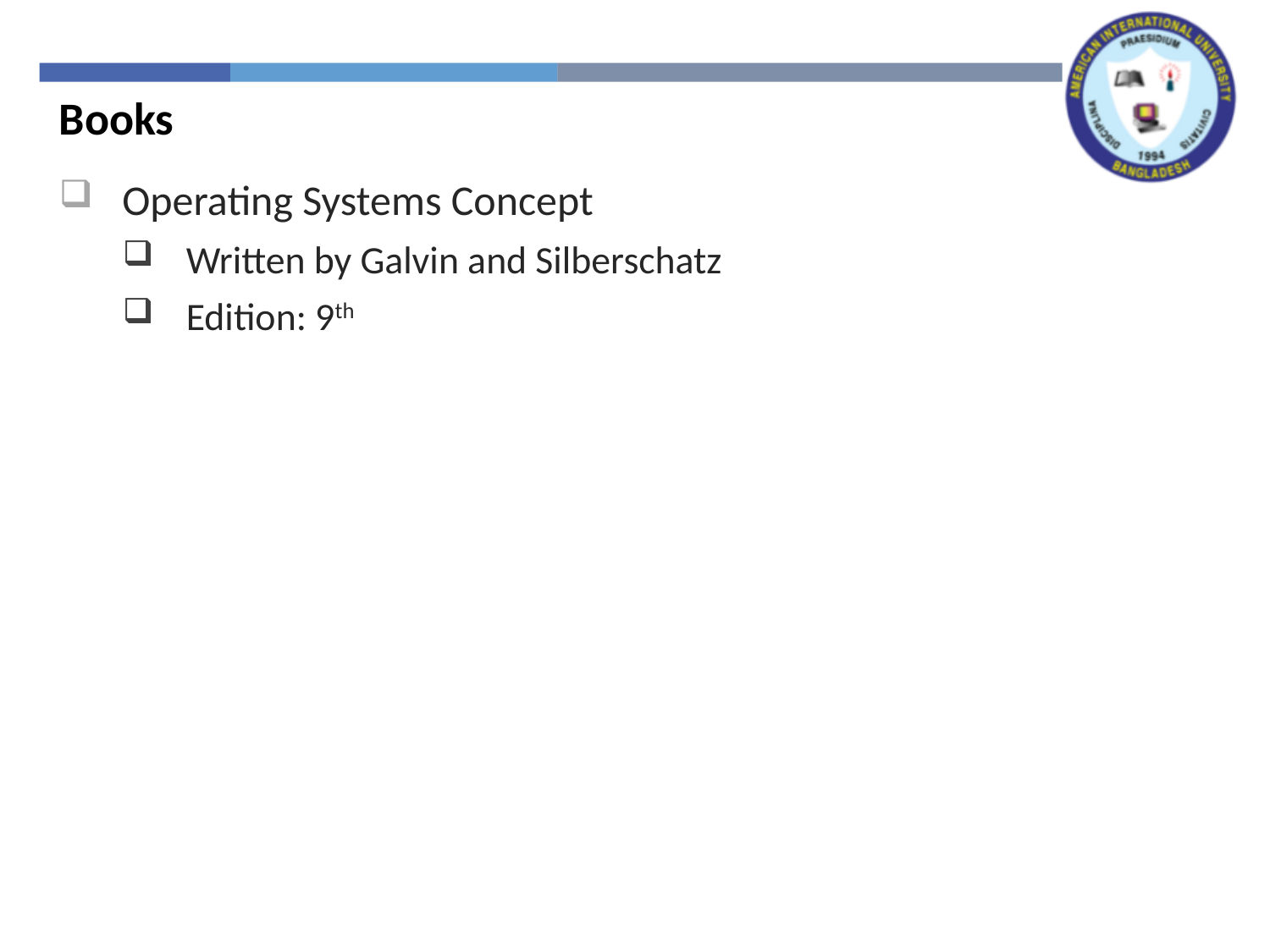

Books
Operating Systems Concept
Written by Galvin and Silberschatz
Edition: 9th